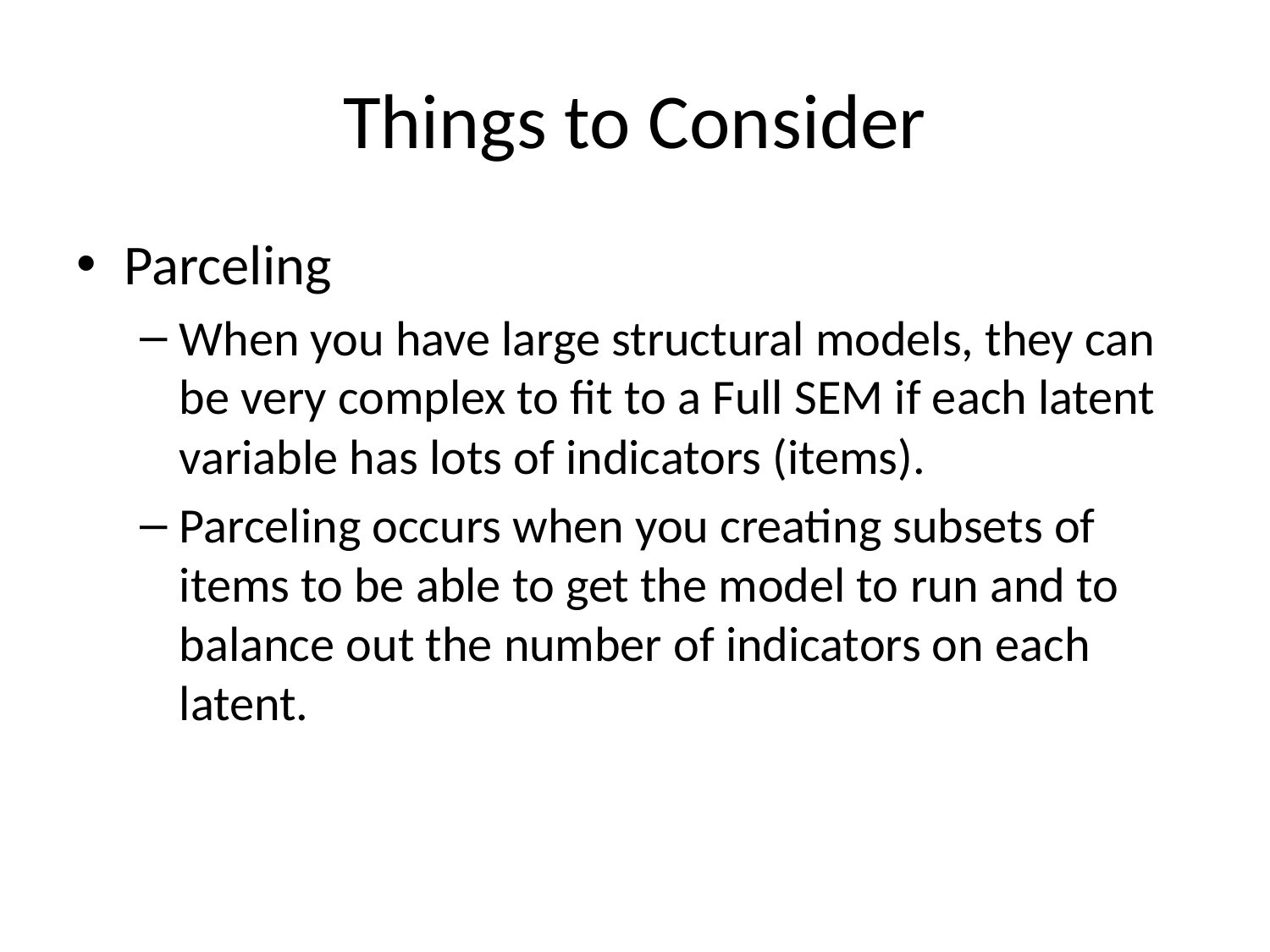

# Things to Consider
Parceling
When you have large structural models, they can be very complex to fit to a Full SEM if each latent variable has lots of indicators (items).
Parceling occurs when you creating subsets of items to be able to get the model to run and to balance out the number of indicators on each latent.